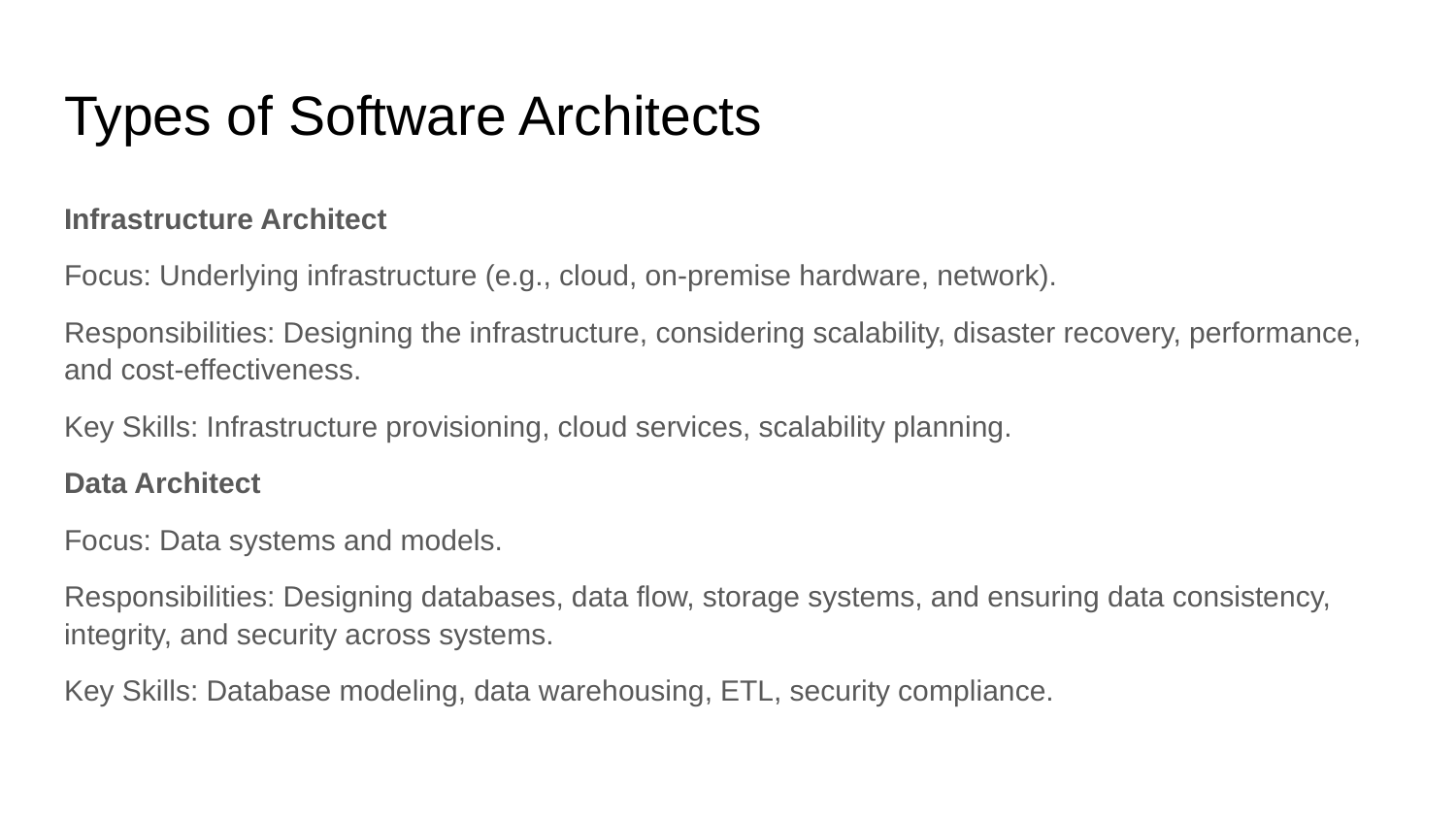

# Types of Software Architects
Infrastructure Architect
Focus: Underlying infrastructure (e.g., cloud, on-premise hardware, network).
Responsibilities: Designing the infrastructure, considering scalability, disaster recovery, performance, and cost-effectiveness.
Key Skills: Infrastructure provisioning, cloud services, scalability planning.
Data Architect
Focus: Data systems and models.
Responsibilities: Designing databases, data flow, storage systems, and ensuring data consistency, integrity, and security across systems.
Key Skills: Database modeling, data warehousing, ETL, security compliance.